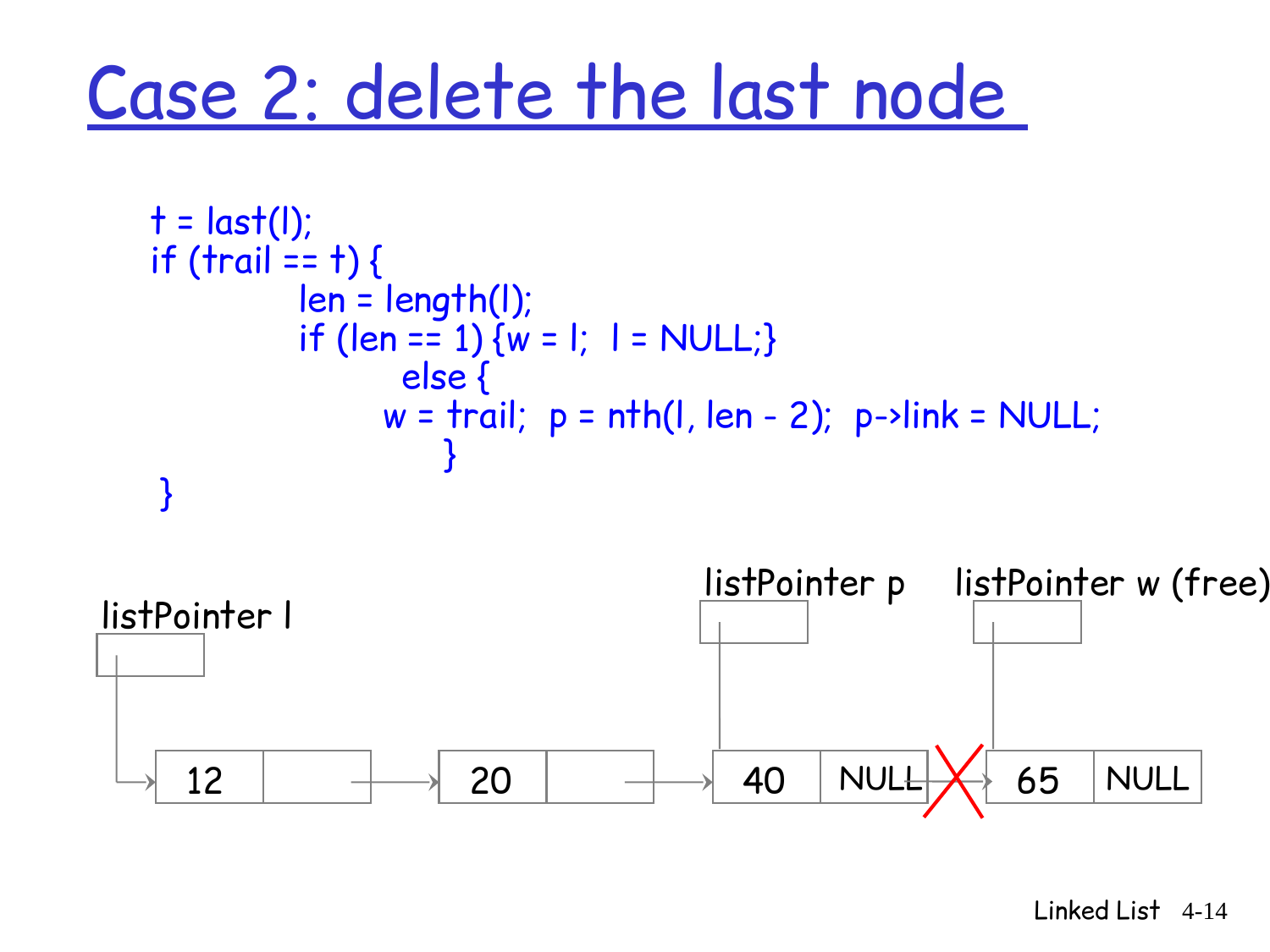

# Case 2: delete the last node
t = last(l);
if (trail == t) {
              len = length(l);
              if (len == 1) {w = l;  l = NULL;}
		        else {
                      w = trail;  p = nth(l, len - 2);  p->link = NULL;
			}
 }
listPointer p
listPointer w (free)
listPointer l

12

20

40

65

NULL
NULL

Linked List
4-14